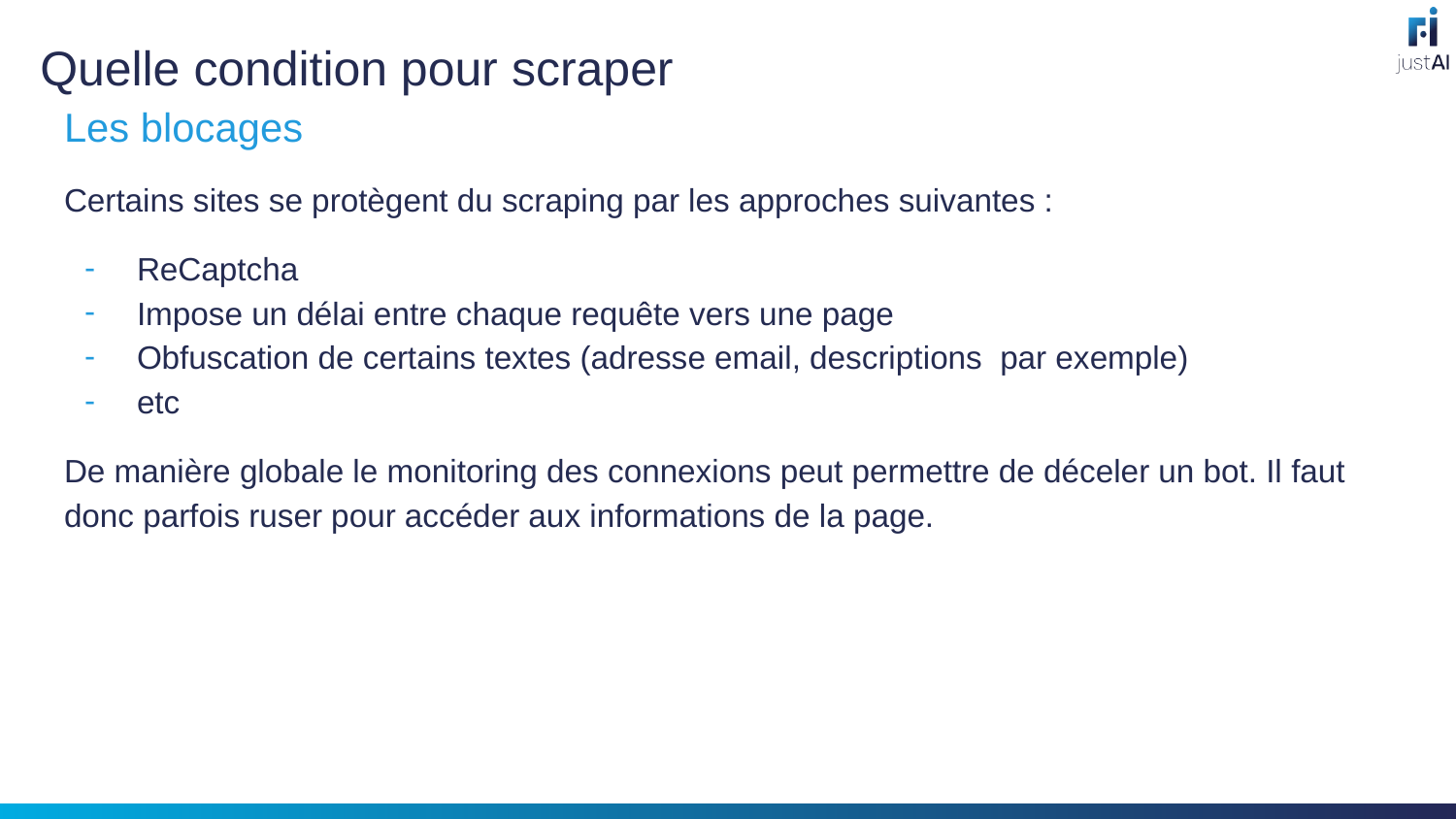

# Quelle condition pour scraper
Les blocages
Certains sites se protègent du scraping par les approches suivantes :
ReCaptcha
Impose un délai entre chaque requête vers une page
Obfuscation de certains textes (adresse email, descriptions  par exemple)
etc
De manière globale le monitoring des connexions peut permettre de déceler un bot. Il faut donc parfois ruser pour accéder aux informations de la page.